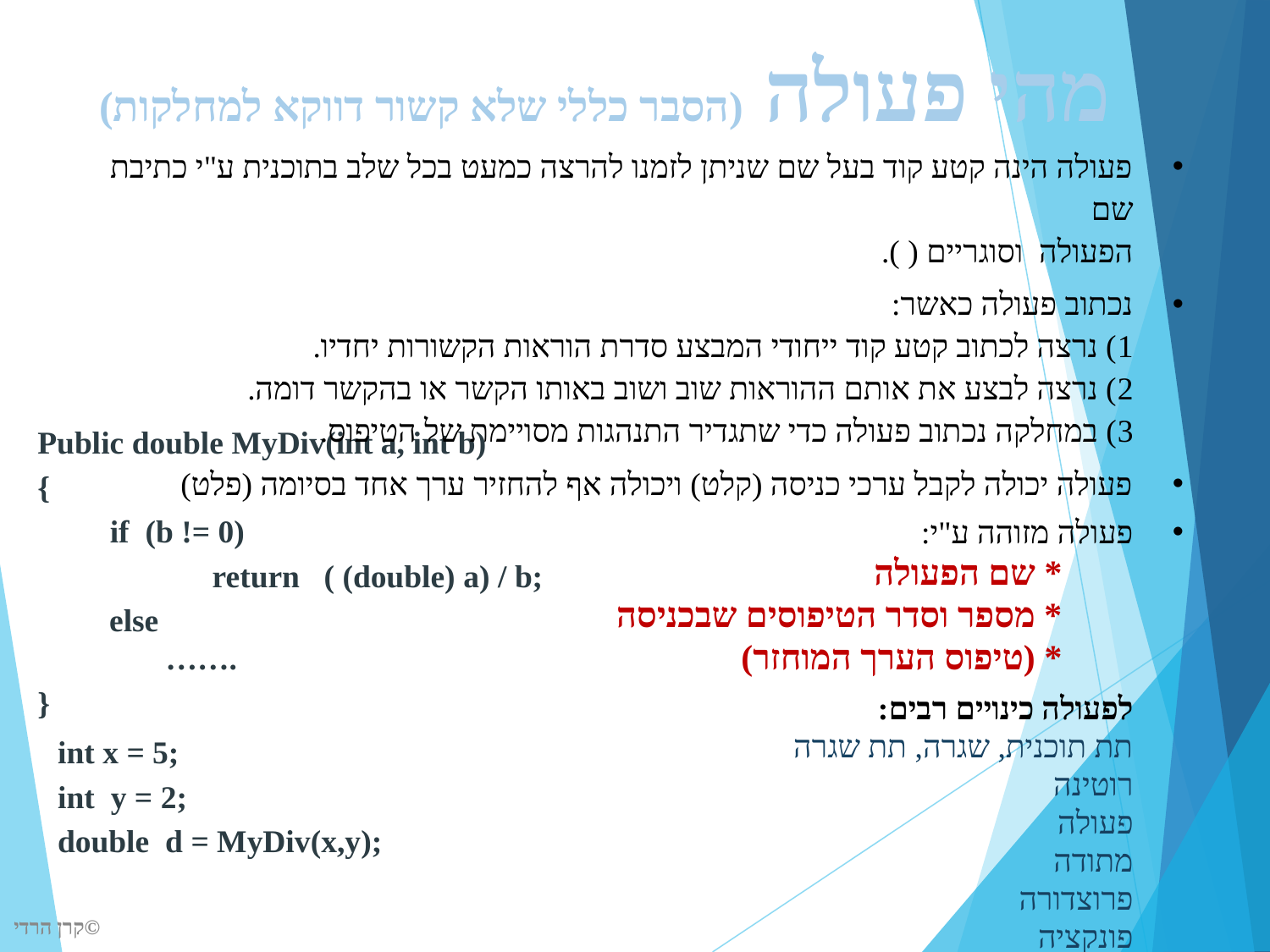

מהי פעולה (הסבר כללי שלא קשור דווקא למחלקות)
פעולה הינה קטע קוד בעל שם שניתן לזמנו להרצה כמעט בכל שלב בתוכנית ע"י כתיבת שם
הפעולה  וסוגריים ( ).
נכתוב פעולה כאשר:
1) נרצה לכתוב קטע קוד ייחודי המבצע סדרת הוראות הקשורות יחדיו.
2) נרצה לבצע את אותם ההוראות שוב ושוב באותו הקשר או בהקשר דומה.
3) במחלקה נכתוב פעולה כדי שתגדיר התנהגות מסויימת של הטיפוס.
פעולה יכולה לקבל ערכי כניסה (קלט) ויכולה אף להחזיר ערך אחד בסיומה (פלט)
פעולה מזוהה ע"י:
        * שם הפעולה
        * מספר וסדר הטיפוסים שבכניסה
        * (טיפוס הערך המוחזר)
לפעולה כינויים רבים:
תת תוכנית, שגרה, תת שגרה
רוטינה
פעולה
מתודה
פרוצדורה
פונקציה
שיטה            main( ) הינה הפעולה הראשית
                        שחייבת להיות בכל תכנית

Public double MyDiv(int a, int b)
{
         if  (b != 0)
		return   ( (double) a) / b;
	   else
          …….
}

int x = 5;
int  y = 2;
double  d = MyDiv(x,y);

©קרן הרדי